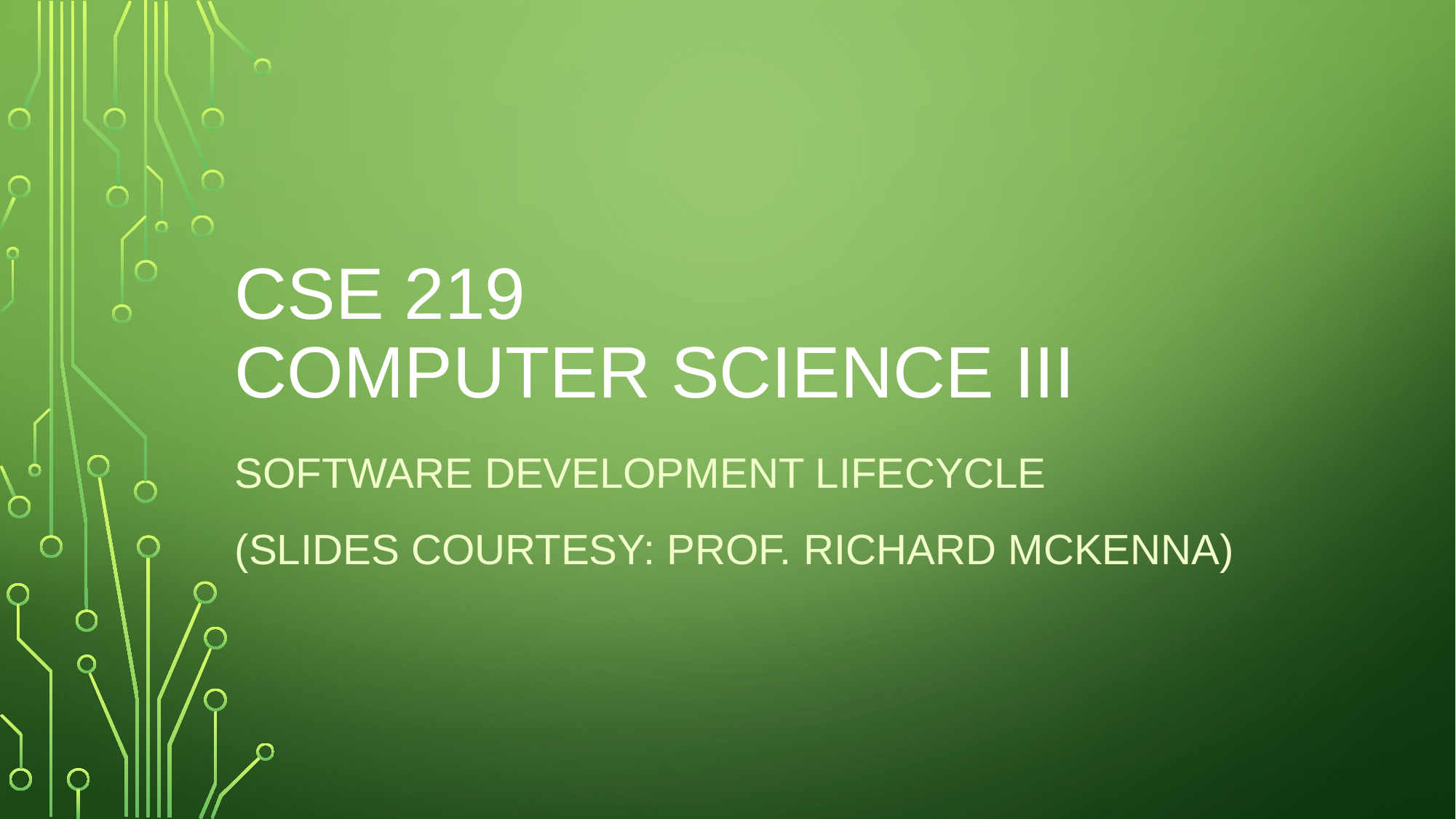

# CSE 219 Computer science III
Software Development lifecycle
(Slides courtesy: Prof. Richard McKenna)